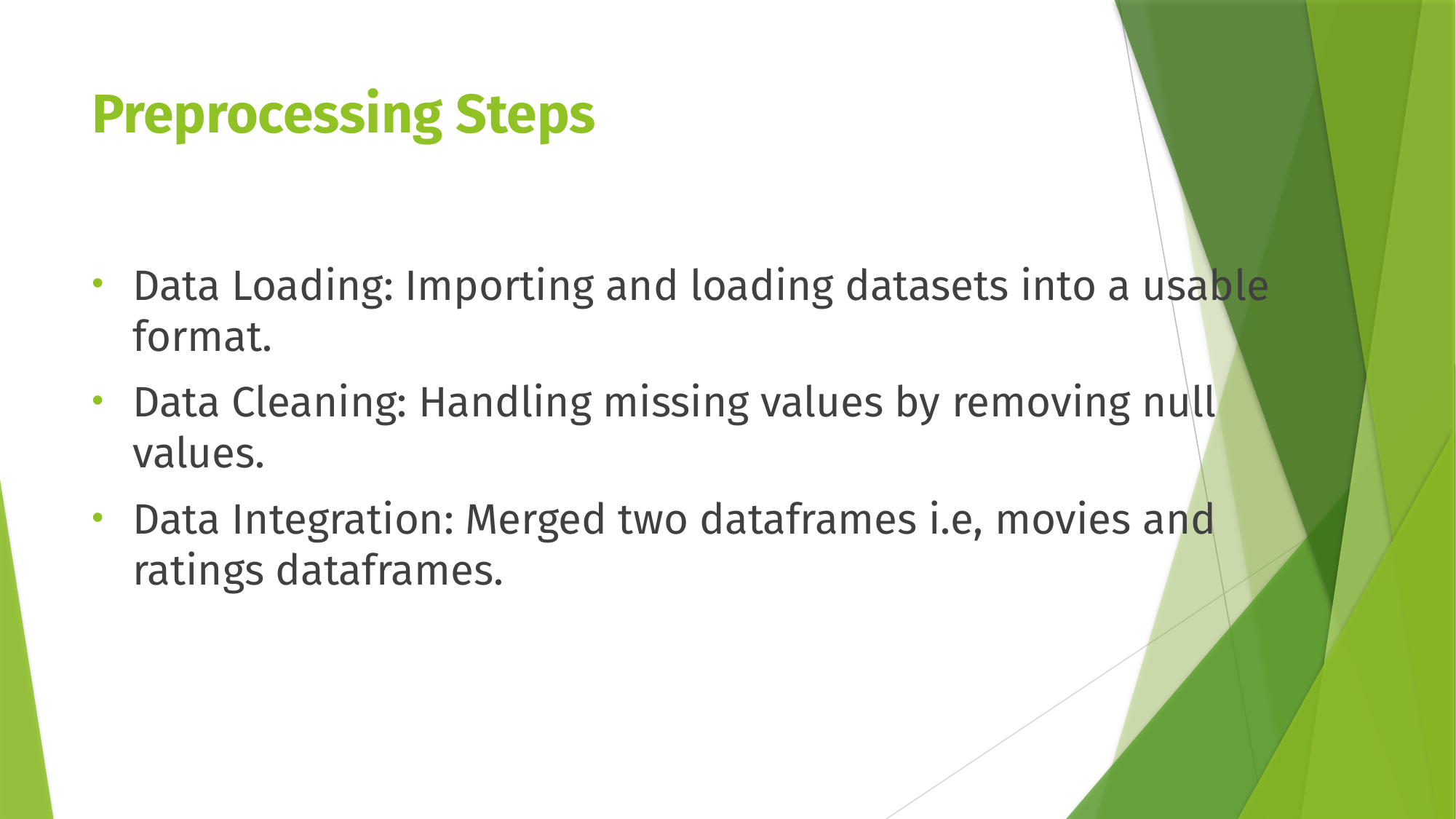

# Preprocessing Steps
Data Loading: Importing and loading datasets into a usable format.
Data Cleaning: Handling missing values by removing null values.
Data Integration: Merged two dataframes i.e, movies and ratings dataframes.